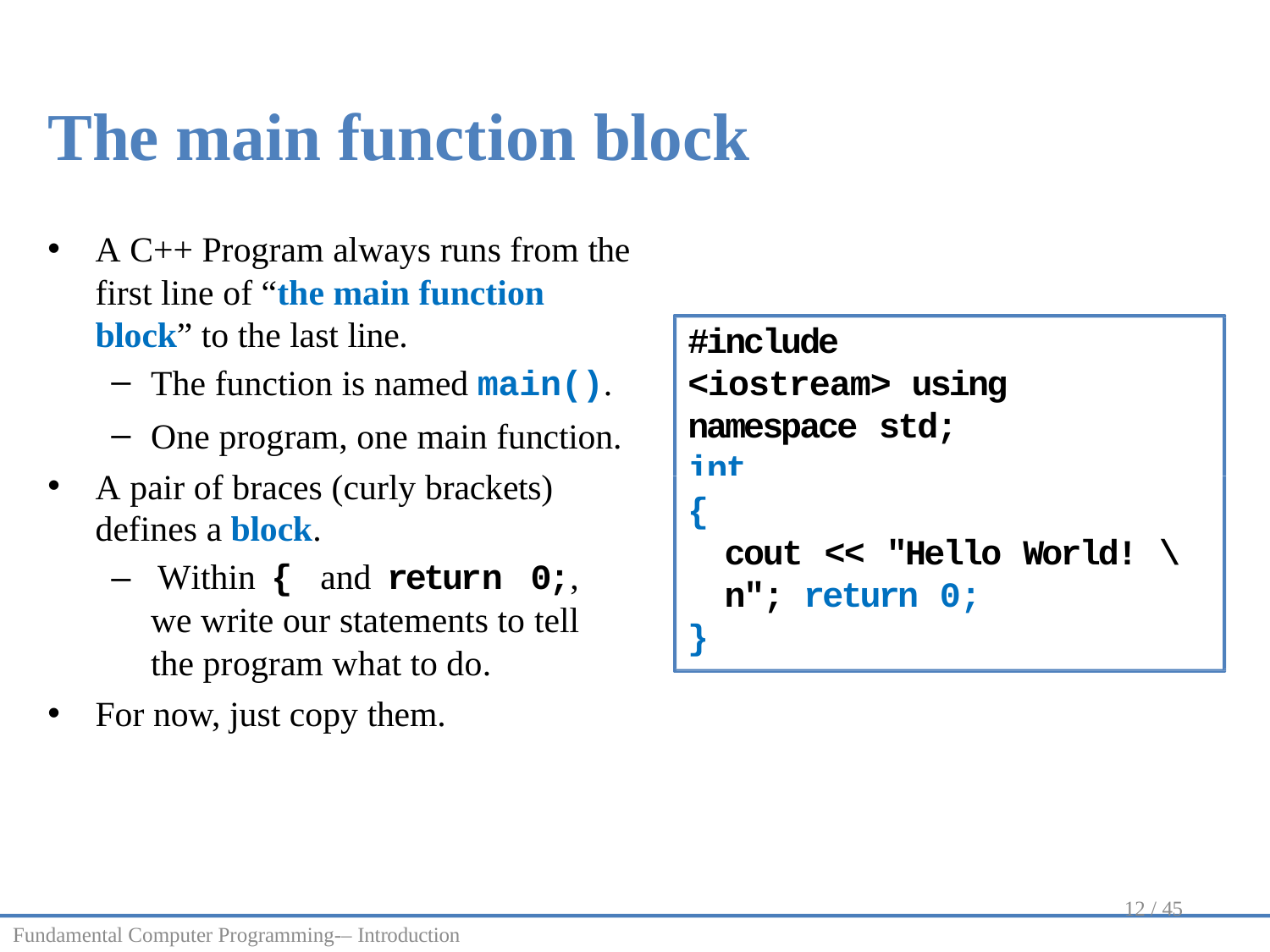

The main function block
A C++ Program always runs from the first line of “the main function block” to the last line.
The function is named main().
One program, one main function.
A pair of braces (curly brackets)

#include <iostream> using namespace std;
int main()

{
defines a block.
– Within { and return 0;, we write our statements to tell the program what to do.
For now, just copy them.
cout << "Hello World! \n"; return 0;
}
12 / 45
Fundamental Computer Programming-– Introduction